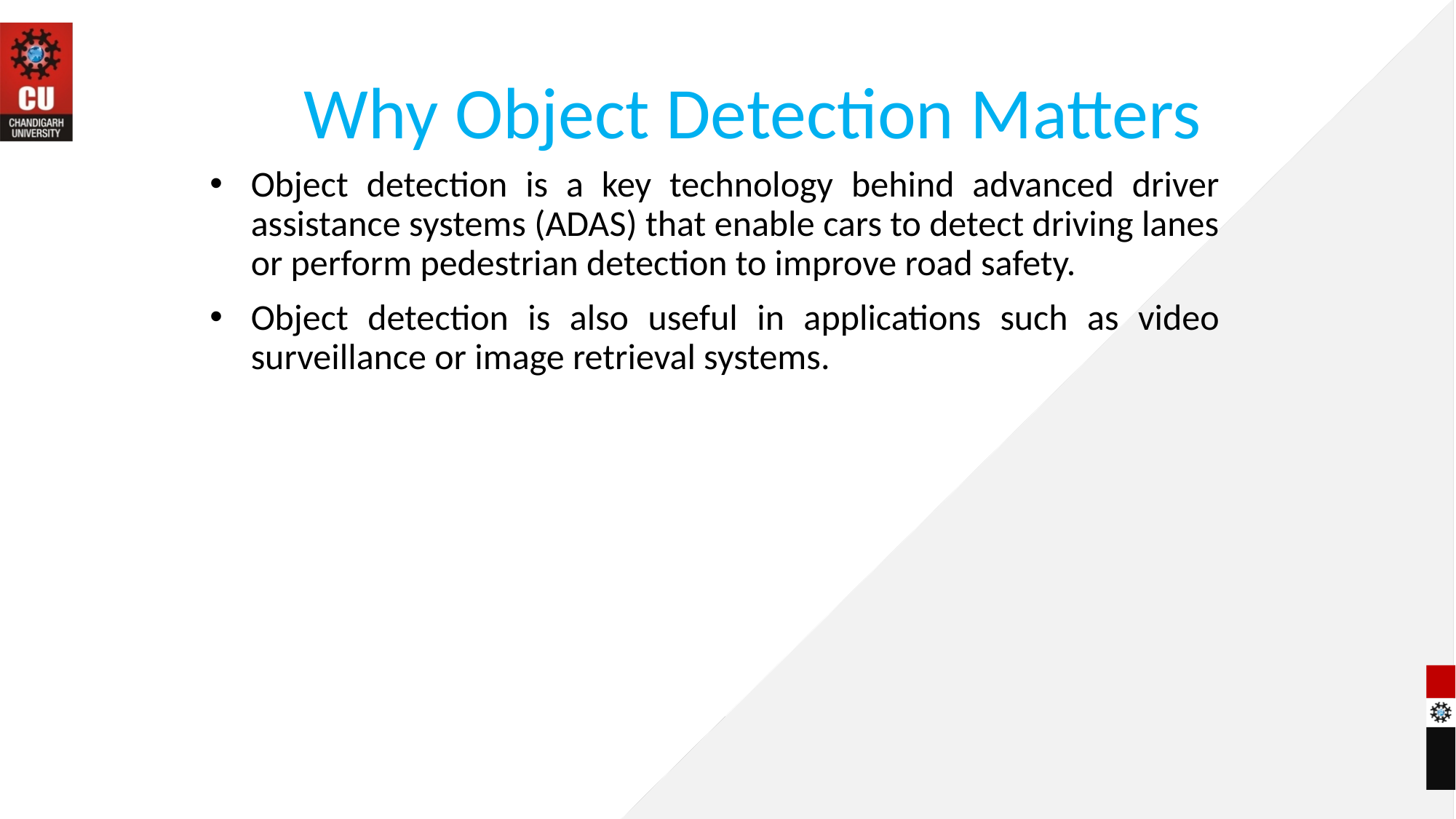

# Why Object Detection Matters
Object detection is a key technology behind advanced driver assistance systems (ADAS) that enable cars to detect driving lanes or perform pedestrian detection to improve road safety.
Object detection is also useful in applications such as video surveillance or image retrieval systems.